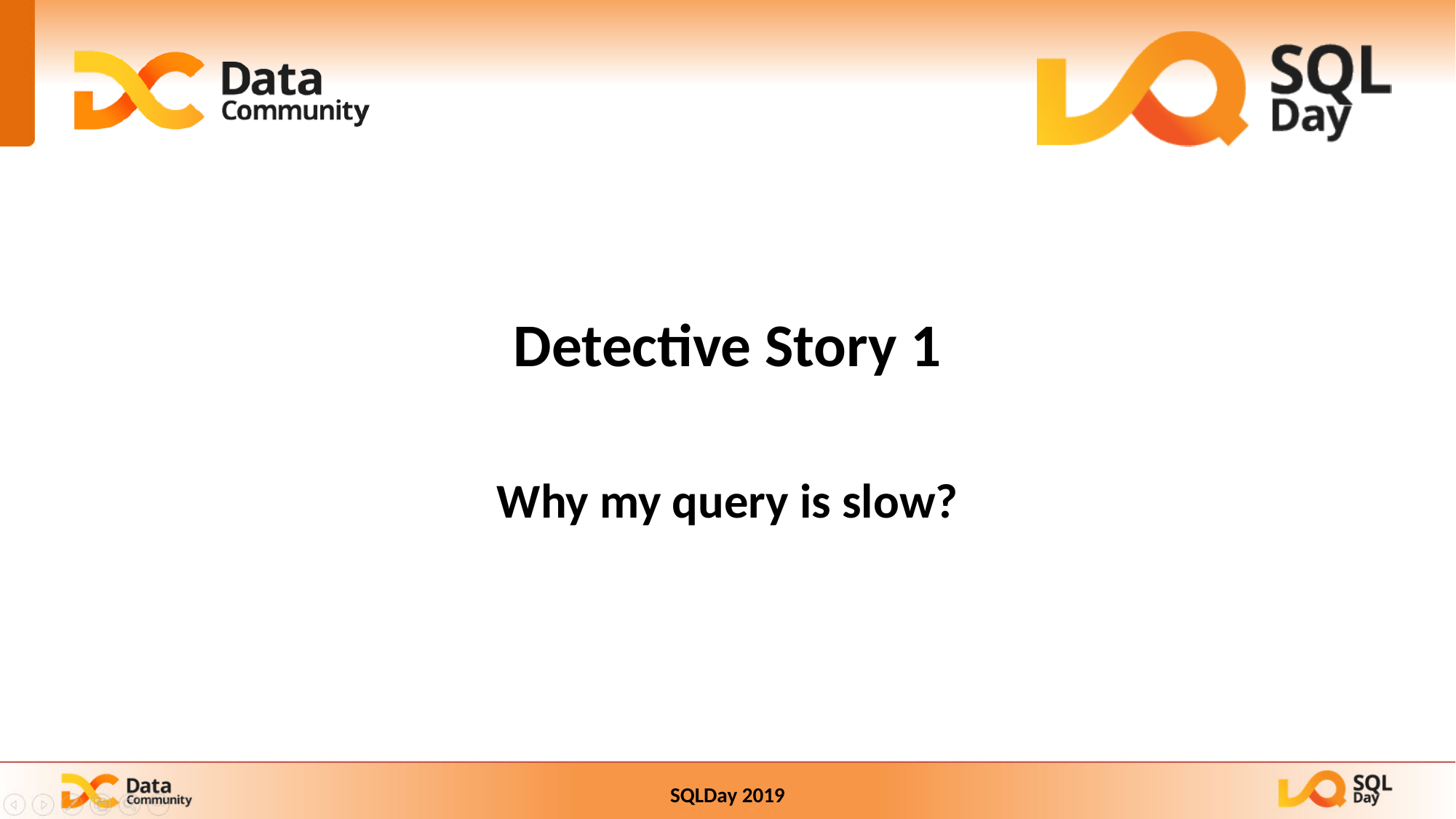

# Detective Story 1
Why my query is slow?